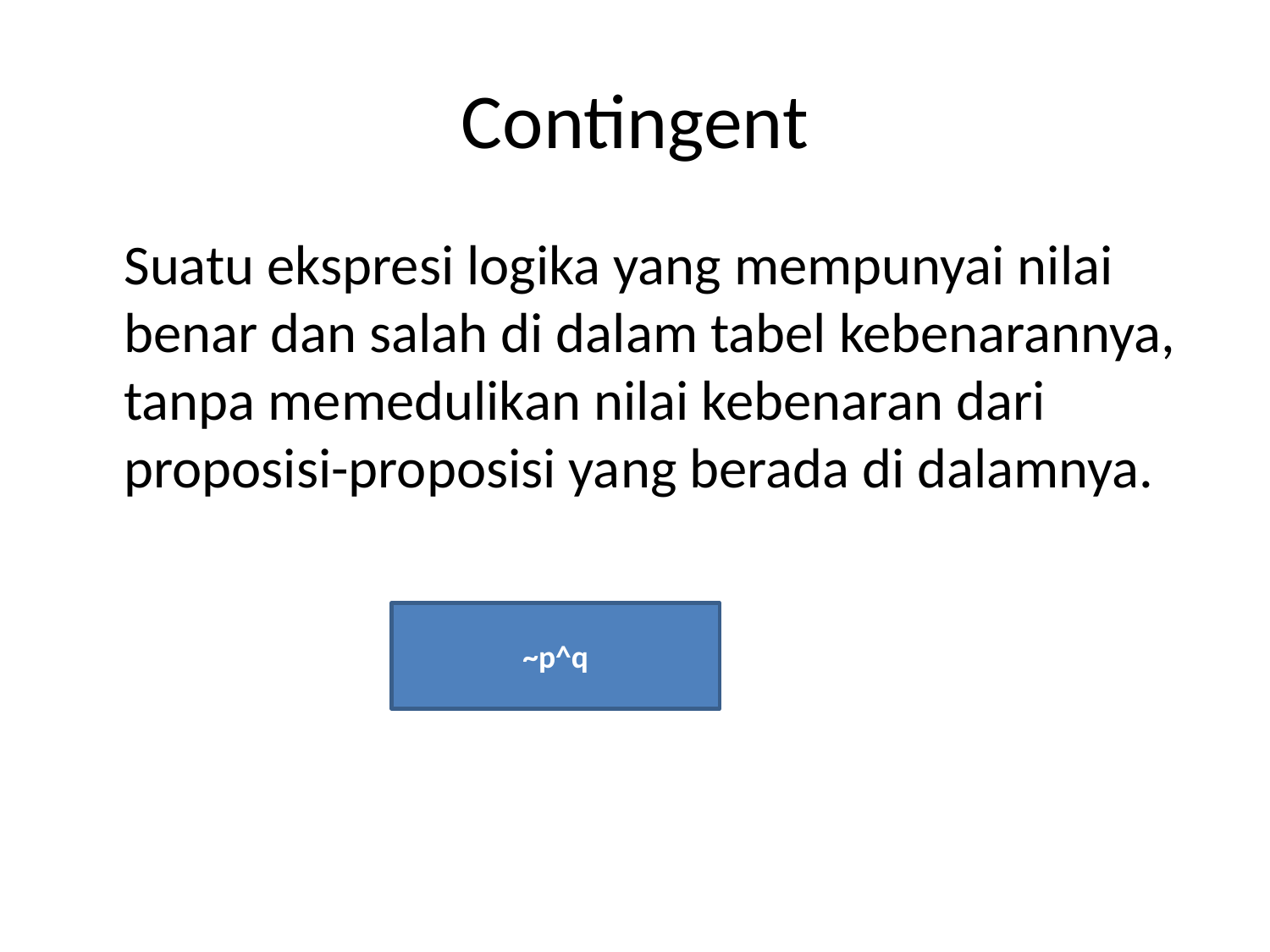

# Contingent
	Suatu ekspresi logika yang mempunyai nilai benar dan salah di dalam tabel kebenarannya, tanpa memedulikan nilai kebenaran dari proposisi-proposisi yang berada di dalamnya.
~p^q